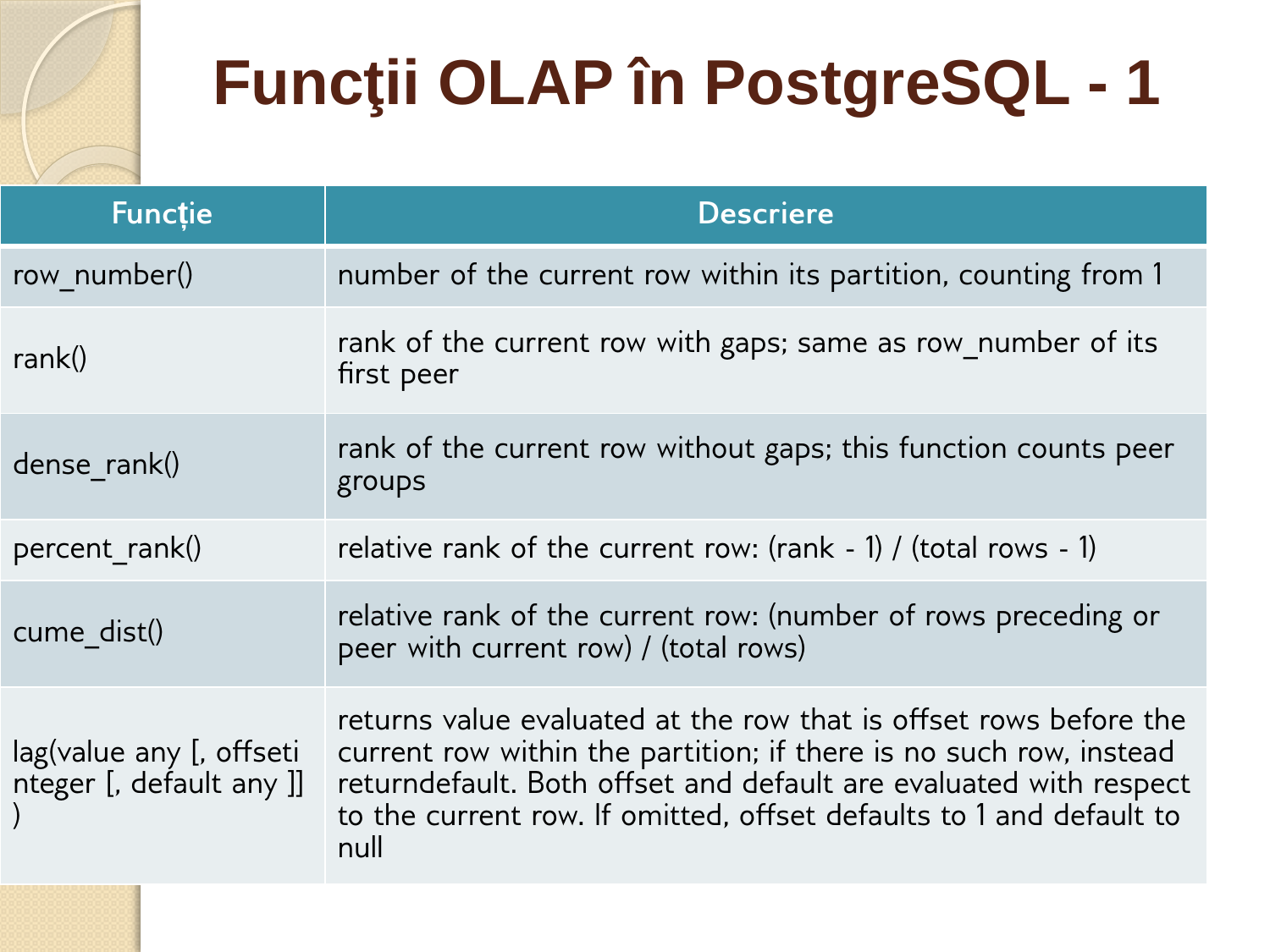

# Funcţii OLAP în PostgreSQL - 1
| Funcție | Descriere |
| --- | --- |
| row\_number() | number of the current row within its partition, counting from 1 |
| rank() | rank of the current row with gaps; same as row\_number of its first peer |
| dense\_rank() | rank of the current row without gaps; this function counts peer groups |
| percent\_rank() | relative rank of the current row: (rank - 1) / (total rows - 1) |
| cume\_dist() | relative rank of the current row: (number of rows preceding or peer with current row) / (total rows) |
| lag(value any [, offsetinteger [, default any ]]) | returns value evaluated at the row that is offset rows before the current row within the partition; if there is no such row, instead returndefault. Both offset and default are evaluated with respect to the current row. If omitted, offset defaults to 1 and default to null |